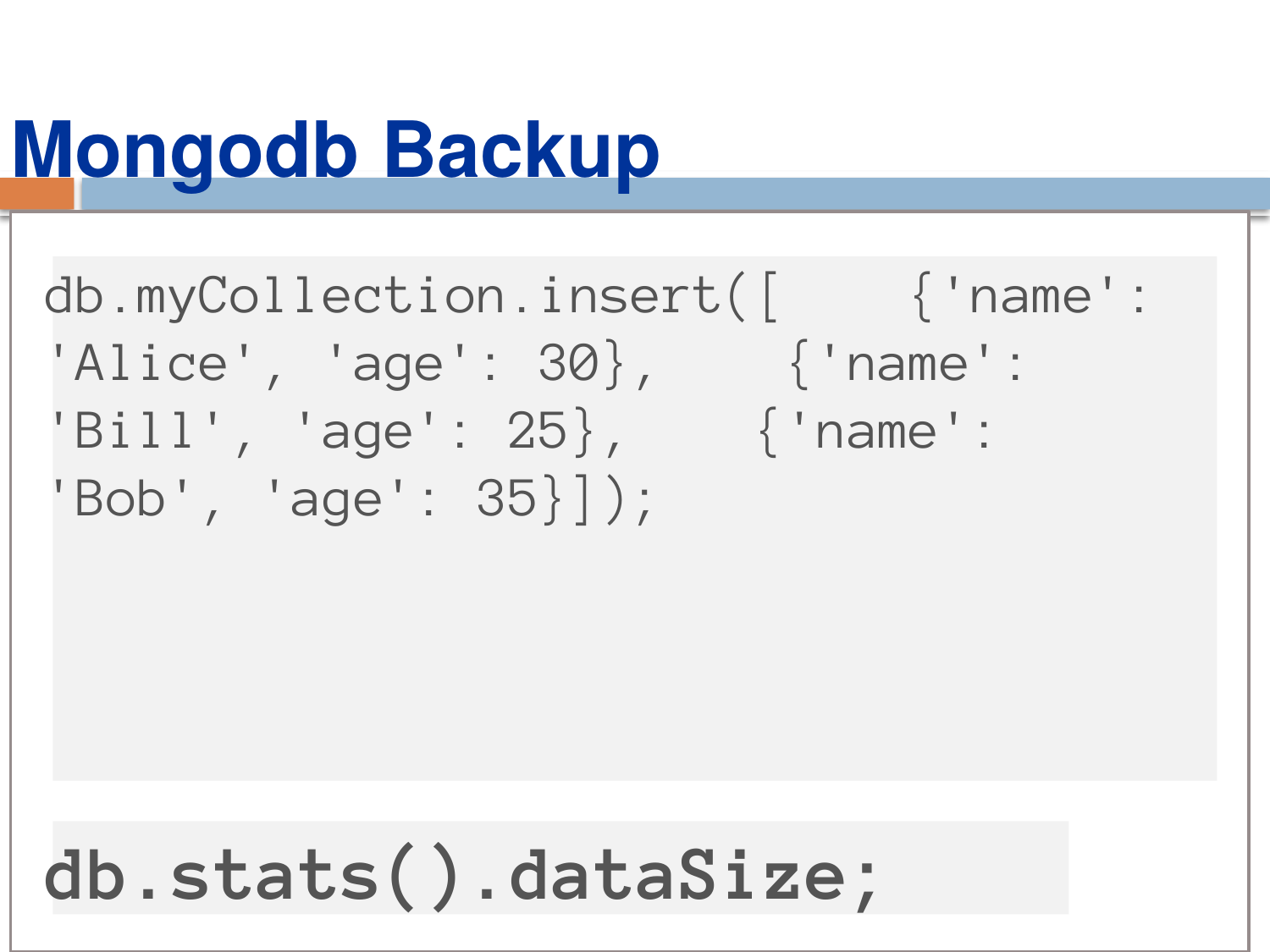

# Mongodb Backup

db.myCollection.insert([    {'name': 'Alice', 'age': 30},    {'name': 'Bill', 'age': 25},    {'name': 'Bob', 'age': 35}]);

db.stats().dataSize;